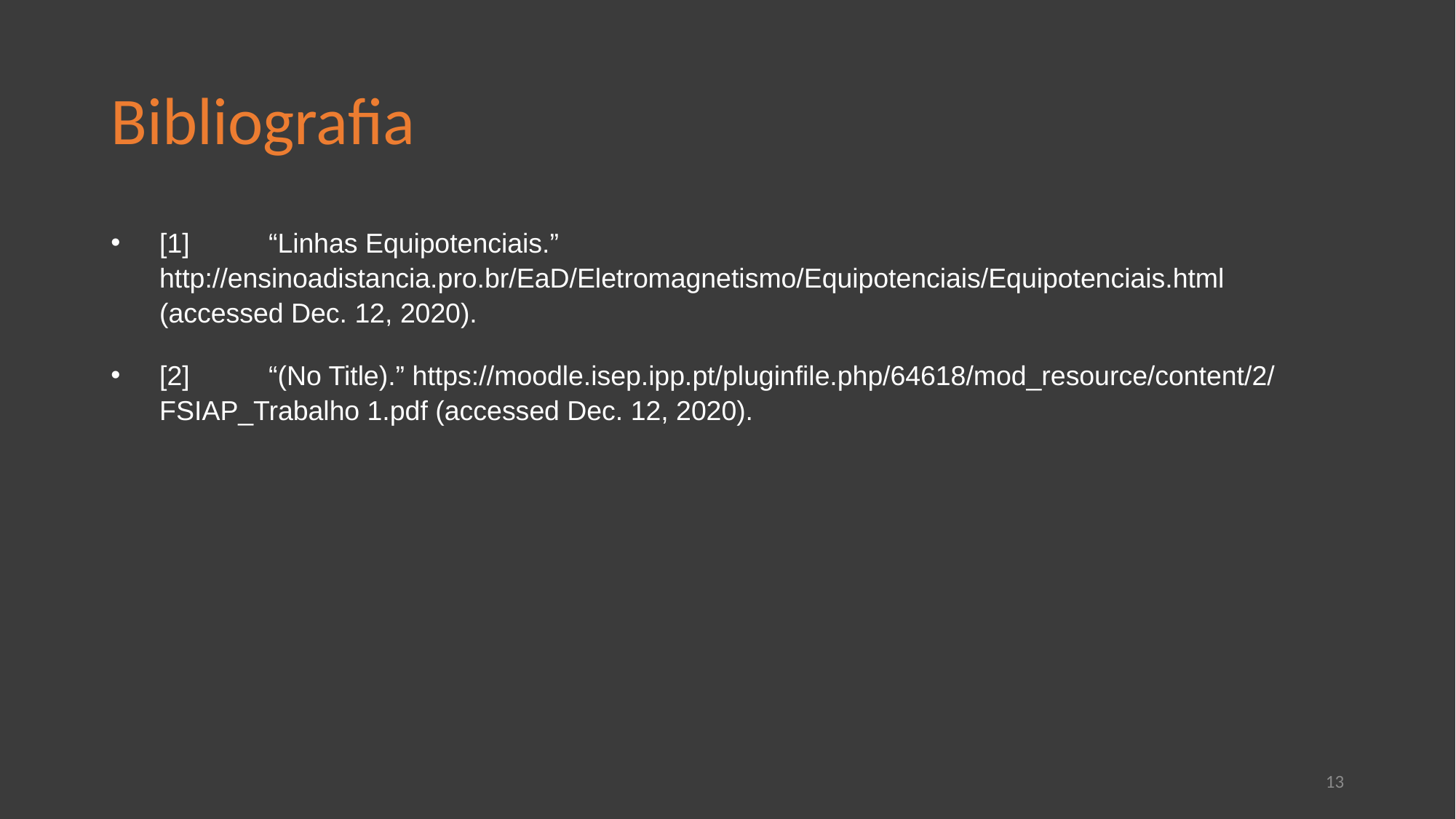

# Bibliografia
[1]	“Linhas Equipotenciais.” http://ensinoadistancia.pro.br/EaD/Eletromagnetismo/Equipotenciais/Equipotenciais.html (accessed Dec. 12, 2020).
[2]	“(No Title).” https://moodle.isep.ipp.pt/pluginfile.php/64618/mod_resource/content/2/FSIAP_Trabalho 1.pdf (accessed Dec. 12, 2020).

13